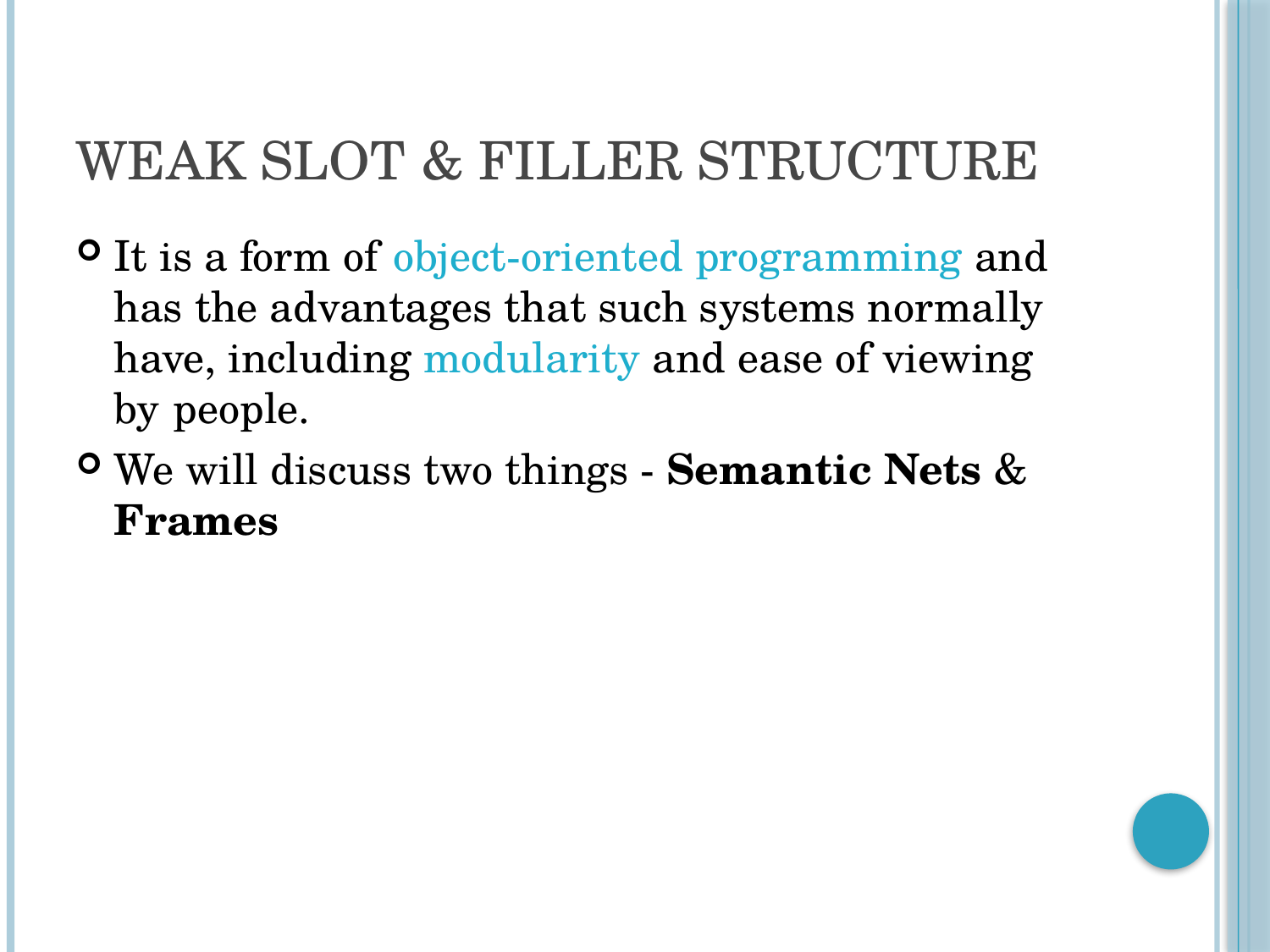

# Weak Slot & Filler Structure
It is a form of object-oriented programming and has the advantages that such systems normally have, including modularity and ease of viewing by people.
We will discuss two things - Semantic Nets & Frames